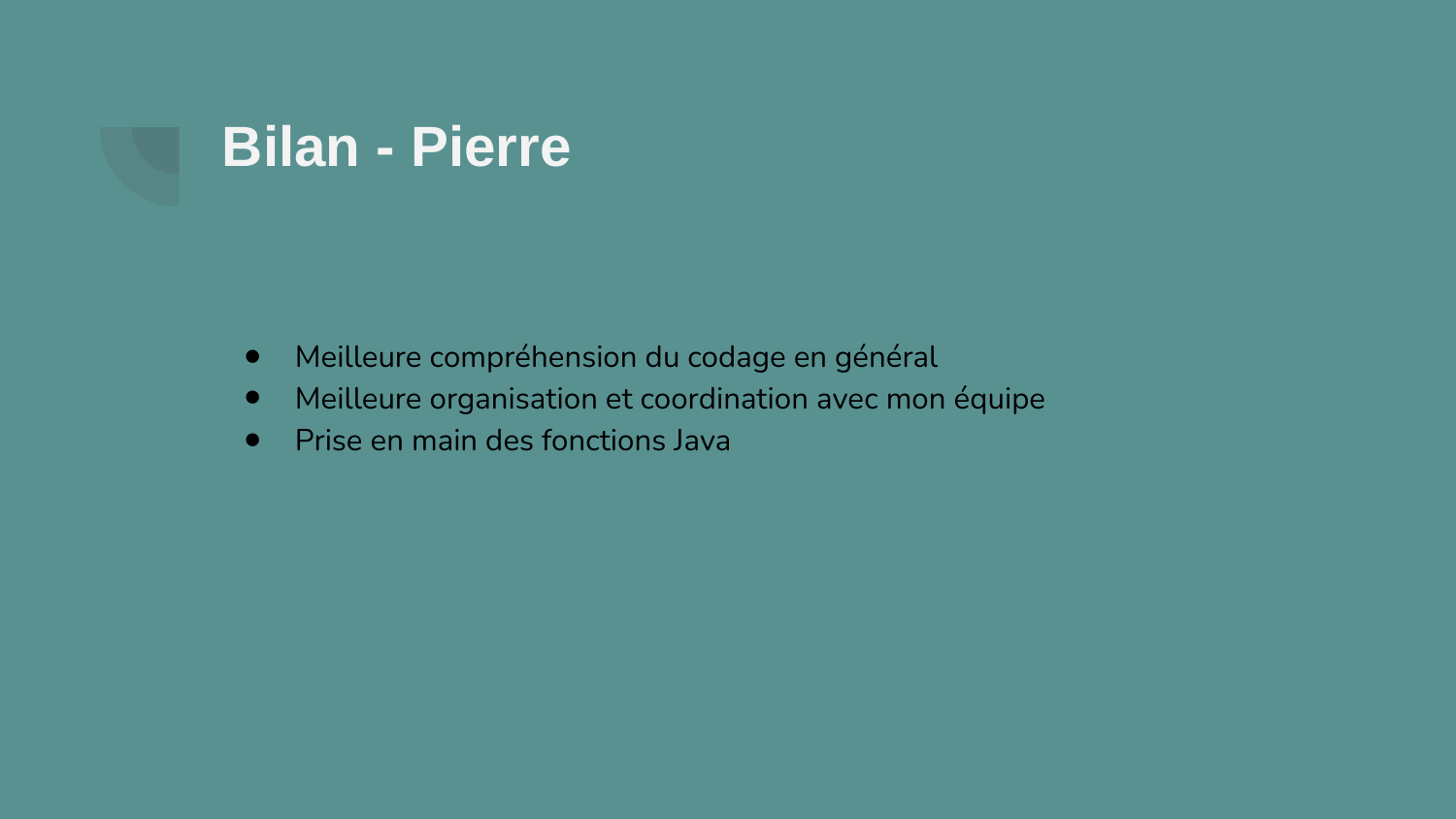

# Bilan - Pierre
Meilleure compréhension du codage en général
Meilleure organisation et coordination avec mon équipe
Prise en main des fonctions Java